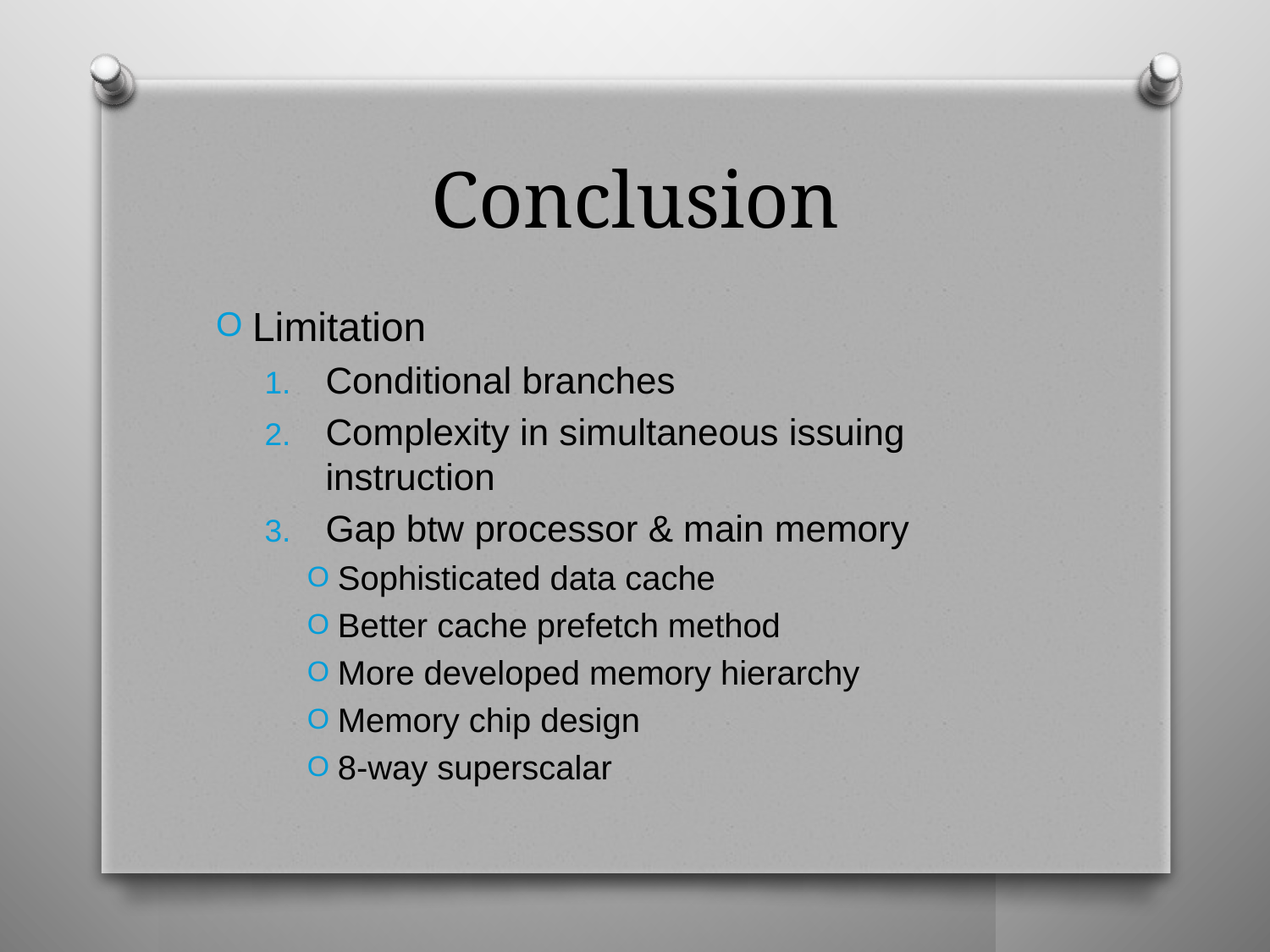

# Conclusion
Limitation
Conditional branches
Complexity in simultaneous issuing instruction
Gap btw processor & main memory
Sophisticated data cache
Better cache prefetch method
More developed memory hierarchy
Memory chip design
8-way superscalar